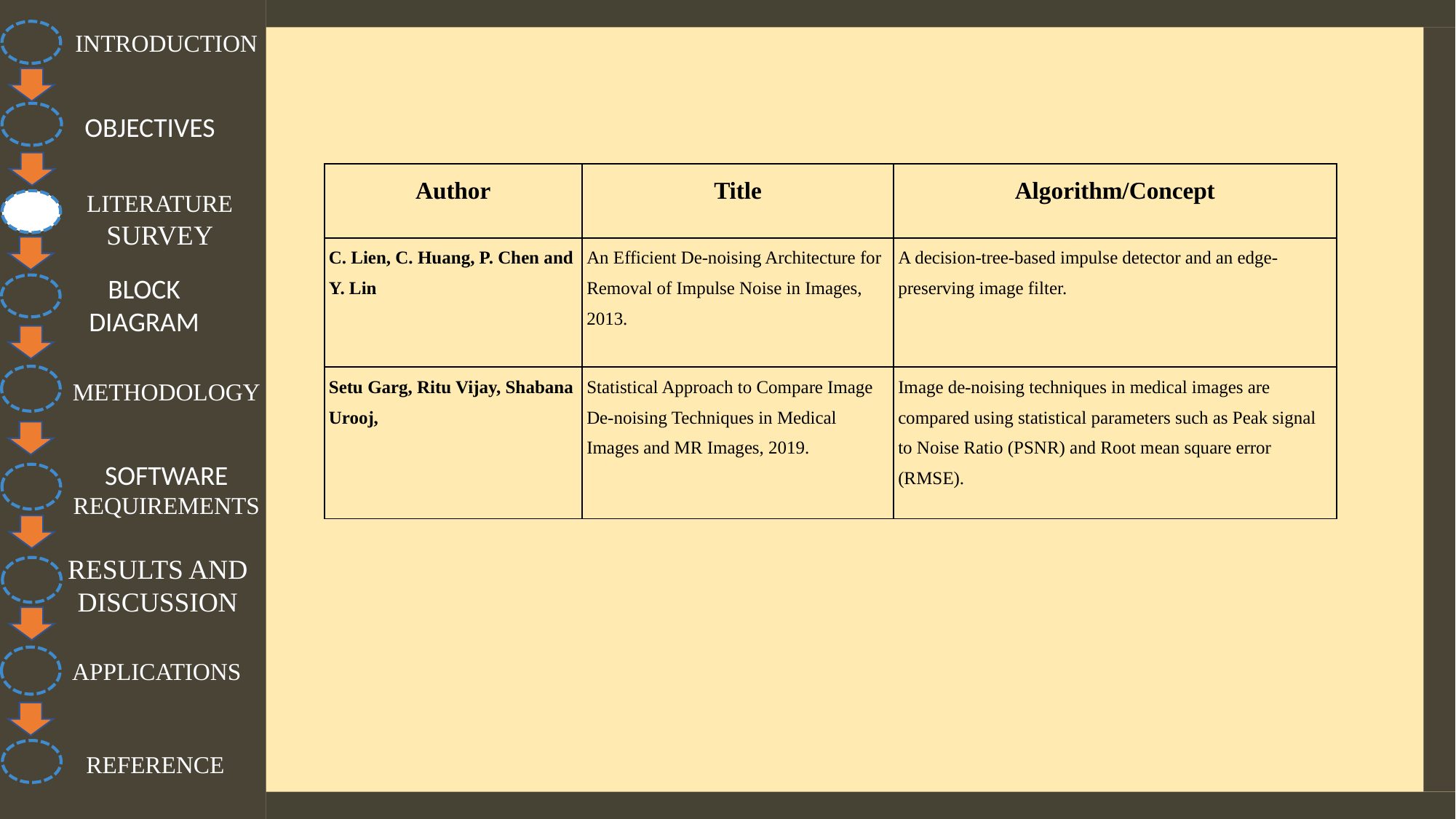

INTRODUCTION

OBJECTIVES

| Author | Title | Algorithm/Concept |
| --- | --- | --- |
| C. Lien, C. Huang, P. Chen and Y. Lin | An Efficient De-noising Architecture for Removal of Impulse Noise in Images, 2013. | A decision-tree-based impulse detector and an edge-preserving image filter. |
| Setu Garg, Ritu Vijay, Shabana Urooj, | Statistical Approach to Compare Image De-noising Techniques in Medical Images and MR Images, 2019. | Image de-noising techniques in medical images are compared using statistical parameters such as Peak signal to Noise Ratio (PSNR) and Root mean square error (RMSE). |
LITERATURE SURVEY

BLOCK DIAGRAM

METHODOLOGY

SOFTWARE REQUIREMENTS

RESULTS AND DISCUSSION

APPLICATIONS

REFERENCE